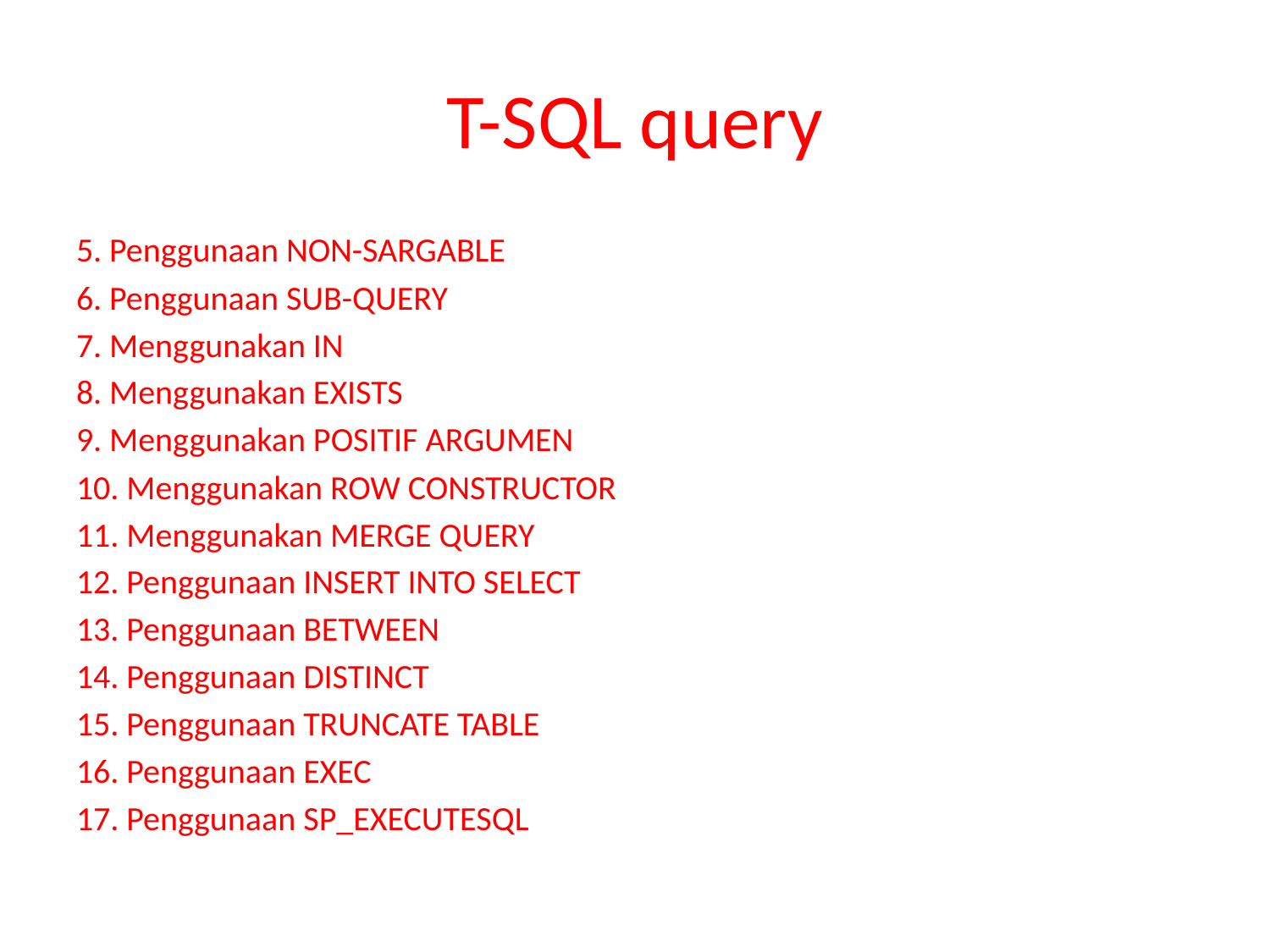

# T-SQL query
5. Penggunaan NON-SARGABLE
6. Penggunaan SUB-QUERY
7. Menggunakan IN
8. Menggunakan EXISTS
9. Menggunakan POSITIF ARGUMEN
10. Menggunakan ROW CONSTRUCTOR
11. Menggunakan MERGE QUERY
12. Penggunaan INSERT INTO SELECT
13. Penggunaan BETWEEN
14. Penggunaan DISTINCT
15. Penggunaan TRUNCATE TABLE
16. Penggunaan EXEC
17. Penggunaan SP_EXECUTESQL